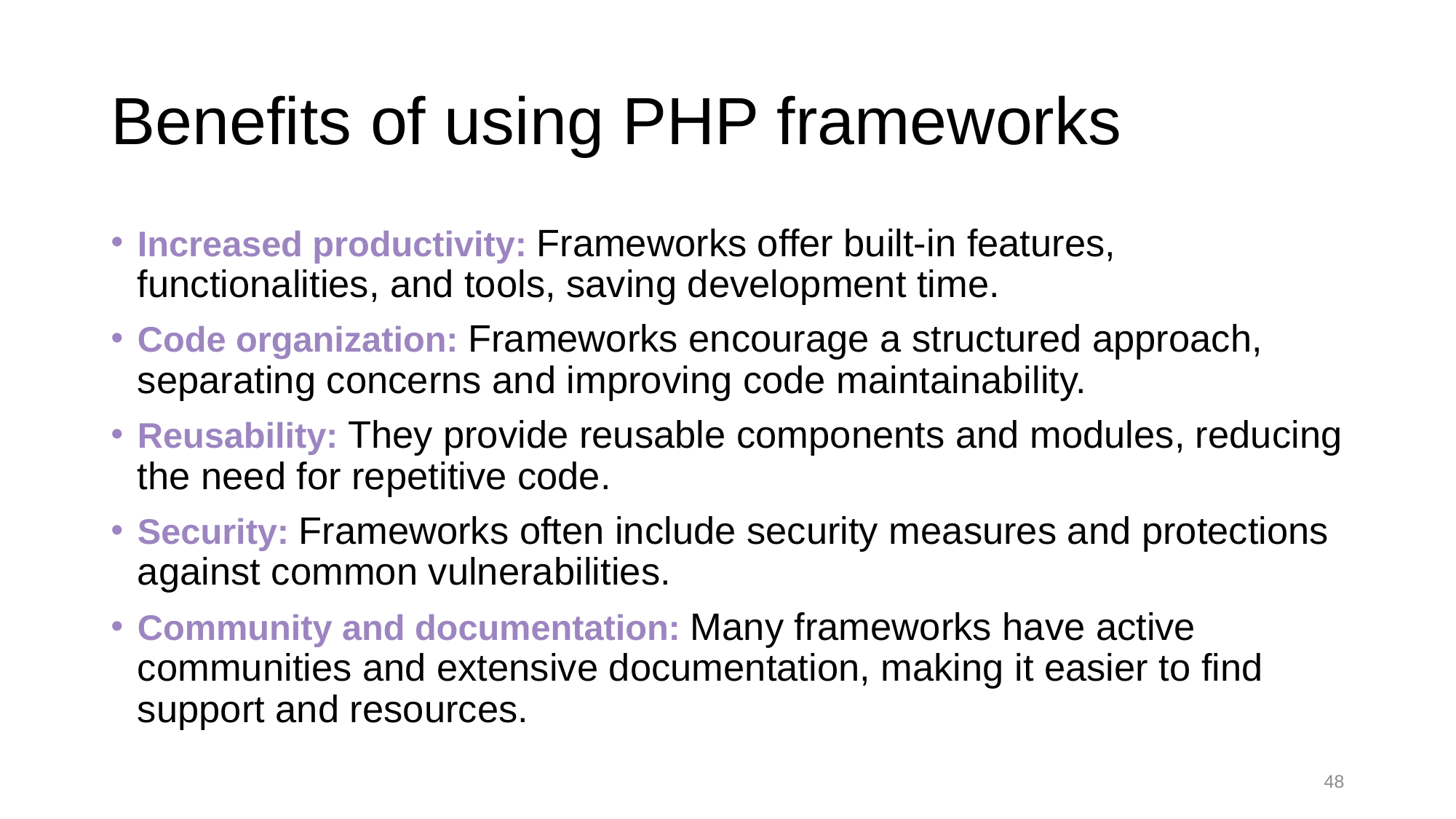

# Benefits of using PHP frameworks
Increased productivity: Frameworks offer built-in features, functionalities, and tools, saving development time.
Code organization: Frameworks encourage a structured approach, separating concerns and improving code maintainability.
Reusability: They provide reusable components and modules, reducing the need for repetitive code.
Security: Frameworks often include security measures and protections against common vulnerabilities.
Community and documentation: Many frameworks have active communities and extensive documentation, making it easier to find support and resources.
48